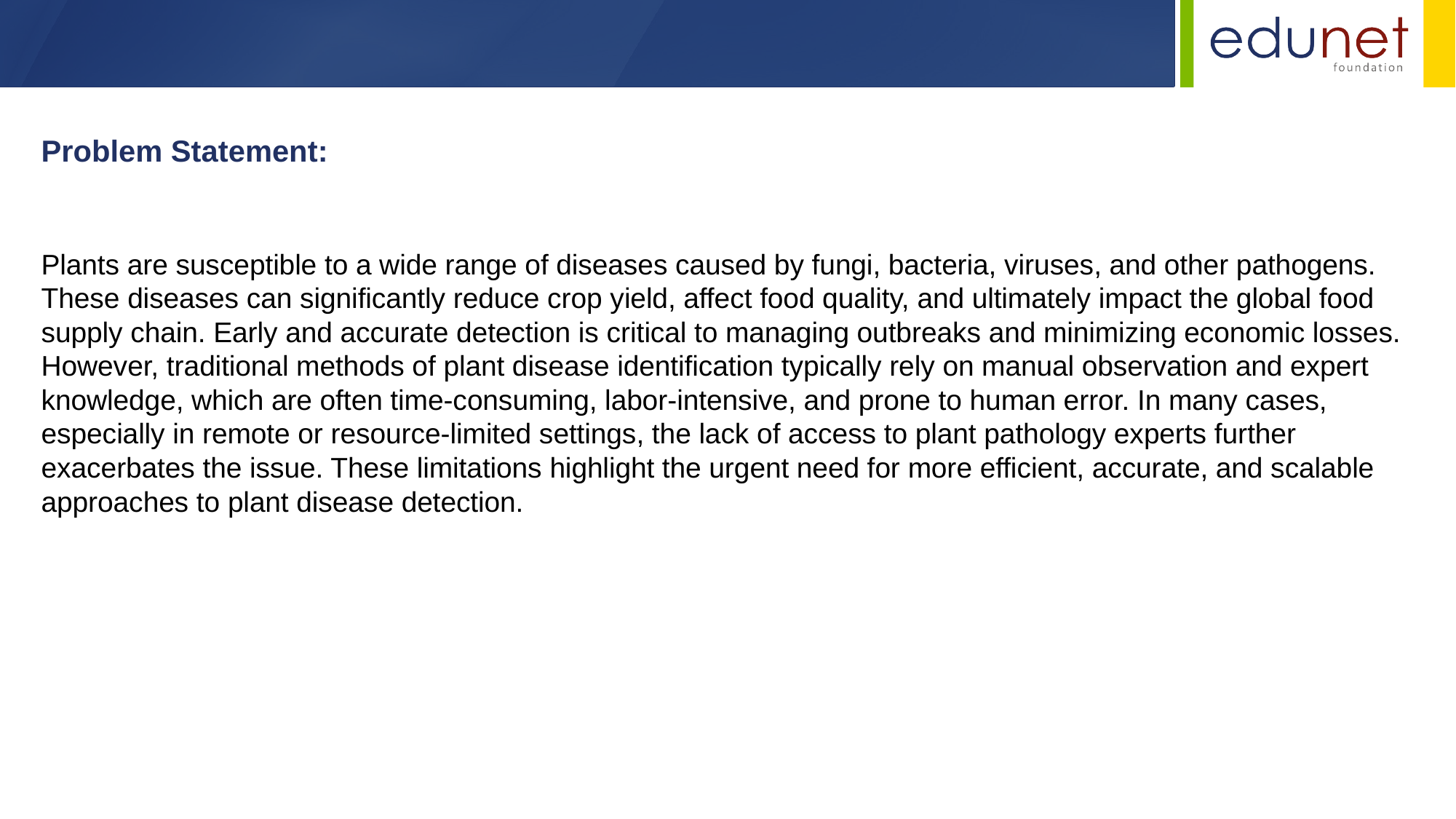

Problem Statement:
Plants are susceptible to a wide range of diseases caused by fungi, bacteria, viruses, and other pathogens. These diseases can significantly reduce crop yield, affect food quality, and ultimately impact the global food supply chain. Early and accurate detection is critical to managing outbreaks and minimizing economic losses. However, traditional methods of plant disease identification typically rely on manual observation and expert knowledge, which are often time-consuming, labor-intensive, and prone to human error. In many cases, especially in remote or resource-limited settings, the lack of access to plant pathology experts further exacerbates the issue. These limitations highlight the urgent need for more efficient, accurate, and scalable approaches to plant disease detection.